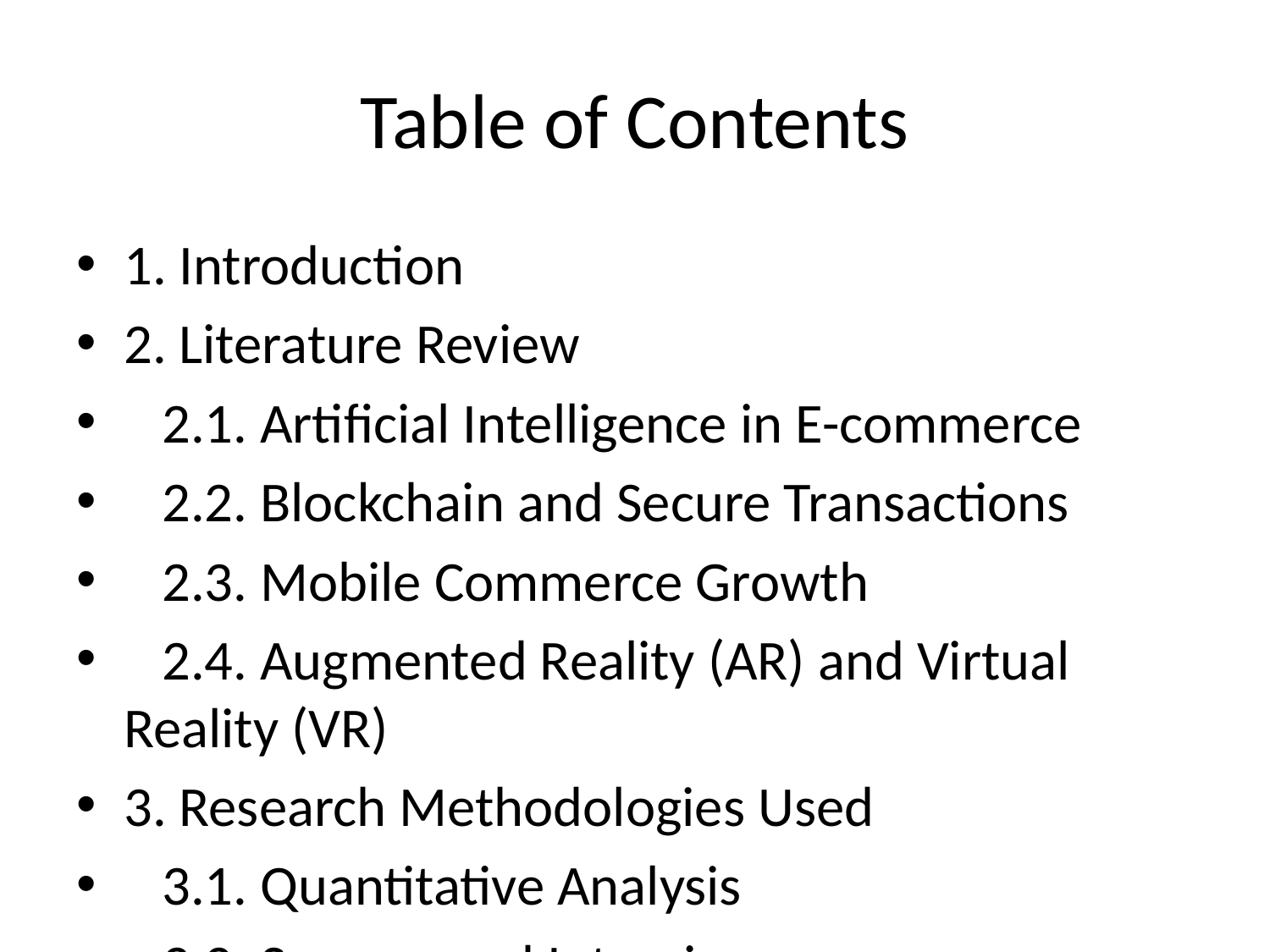

# Table of Contents
1. Introduction
2. Literature Review
   2.1. Artificial Intelligence in E-commerce
   2.2. Blockchain and Secure Transactions
   2.3. Mobile Commerce Growth
   2.4. Augmented Reality (AR) and Virtual Reality (VR)
3. Research Methodologies Used
   3.1. Quantitative Analysis
   3.2. Surveys and Interviews
   3.3. Case Studies
   3.4. Meta-analysis
4. Analysis
   4.1. AI and Consumer Behavior
   4.2. Blockchain Adoption Trends
   4.3. Mobile Commerce Evolution
   4.4. Immersive Technologies’ Impact
5. Conclusion